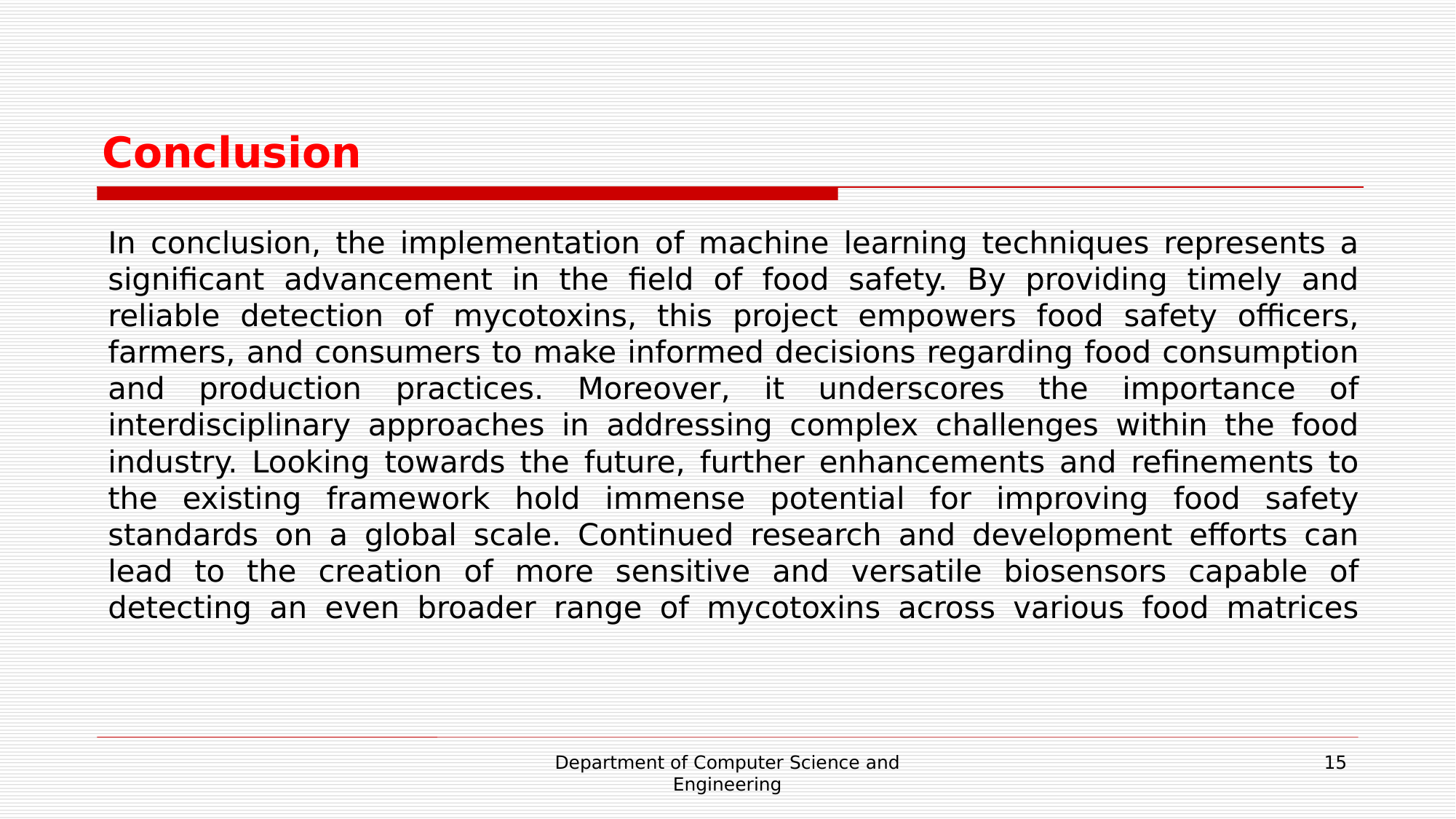

# Conclusion
In conclusion, the implementation of machine learning techniques represents a significant advancement in the field of food safety. By providing timely and reliable detection of mycotoxins, this project empowers food safety officers, farmers, and consumers to make informed decisions regarding food consumption and production practices. Moreover, it underscores the importance of interdisciplinary approaches in addressing complex challenges within the food industry. Looking towards the future, further enhancements and refinements to the existing framework hold immense potential for improving food safety standards on a global scale. Continued research and development efforts can lead to the creation of more sensitive and versatile biosensors capable of detecting an even broader range of mycotoxins across various food matrices

Department of Computer Science and Engineering
15